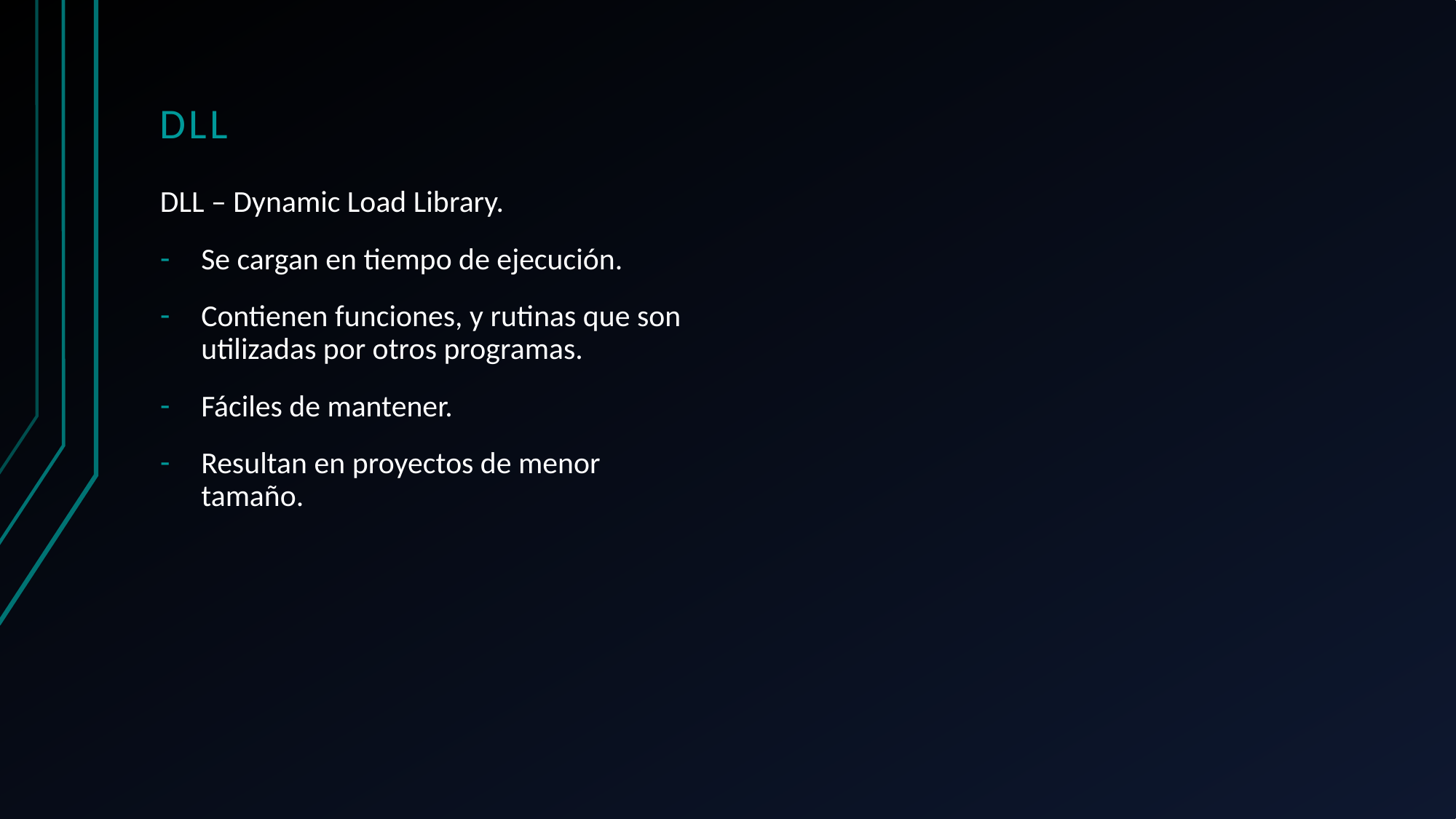

# Dll
DLL – Dynamic Load Library.
Se cargan en tiempo de ejecución.
Contienen funciones, y rutinas que son utilizadas por otros programas.
Fáciles de mantener.
Resultan en proyectos de menor tamaño.